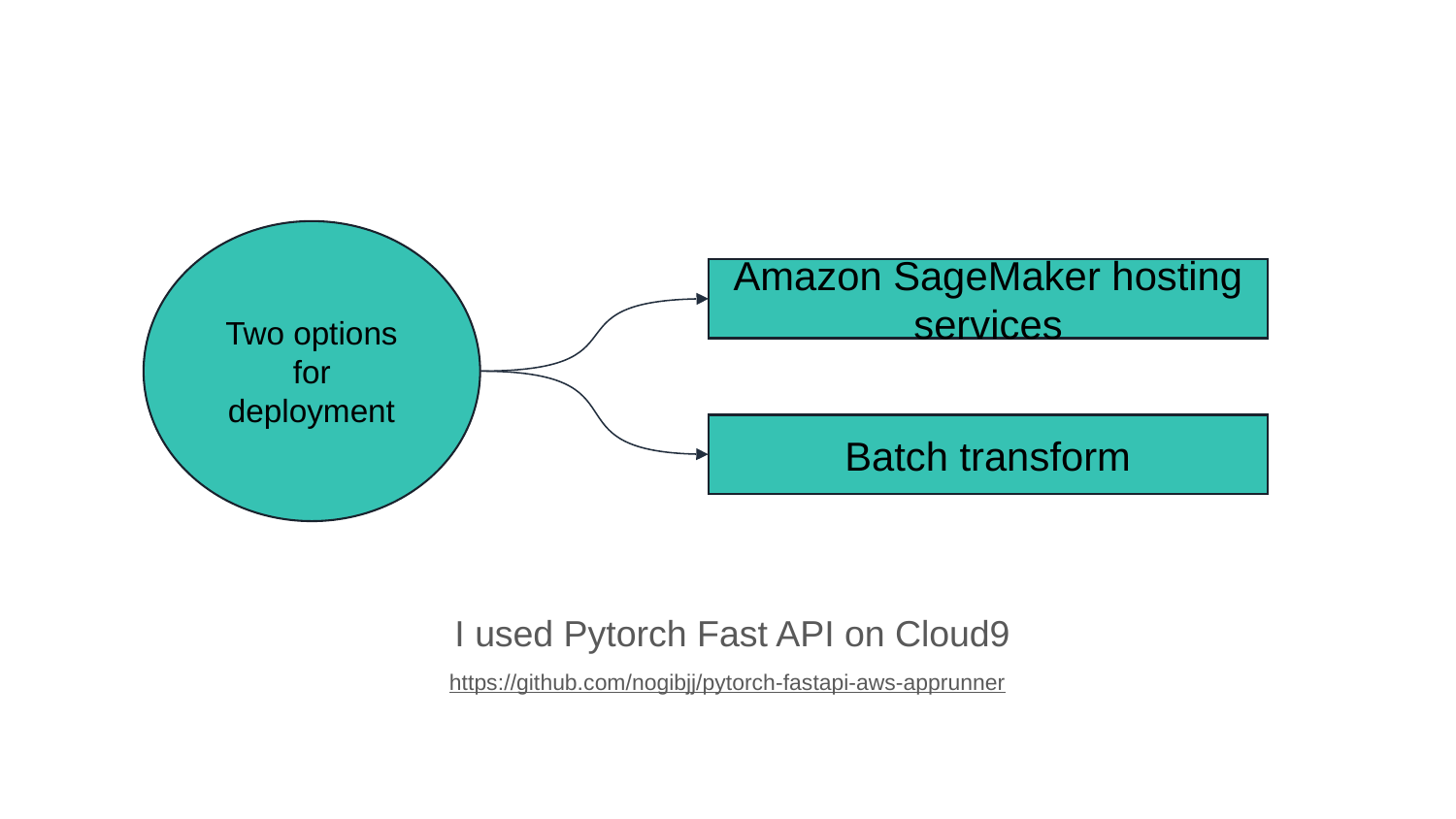

Two options for deployment
Amazon SageMaker hosting services
Batch transform
I used Pytorch Fast API on Cloud9
https://github.com/nogibjj/pytorch-fastapi-aws-apprunner